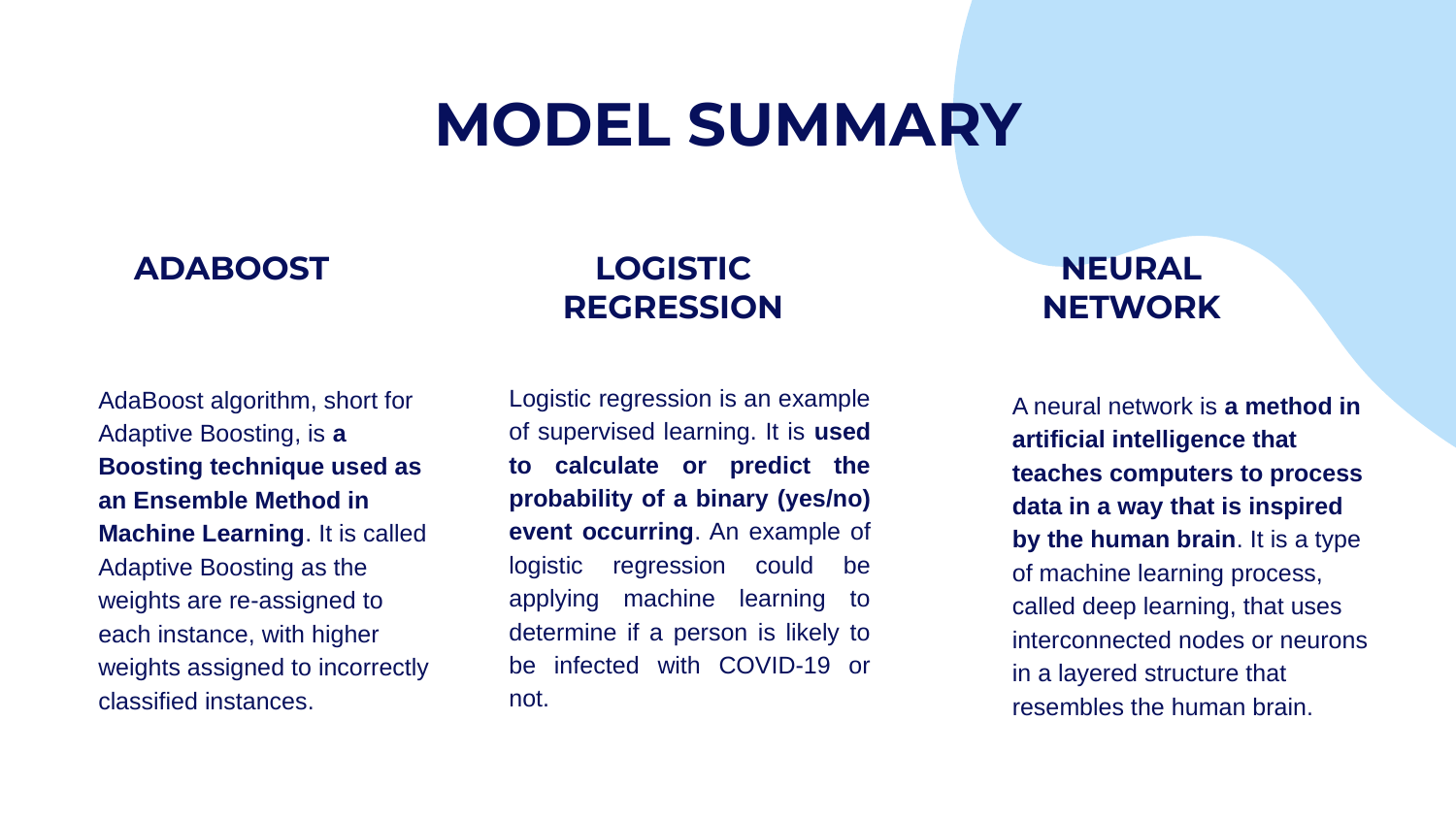

# MODEL SUMMARY
ADABOOST
LOGISTIC REGRESSION
NEURAL NETWORK
Logistic regression is an example of supervised learning. It is used to calculate or predict the probability of a binary (yes/no) event occurring. An example of logistic regression could be applying machine learning to determine if a person is likely to be infected with COVID-19 or not.
AdaBoost algorithm, short for Adaptive Boosting, is a Boosting technique used as an Ensemble Method in Machine Learning. It is called Adaptive Boosting as the weights are re-assigned to each instance, with higher weights assigned to incorrectly classified instances.

A neural network is a method in artificial intelligence that teaches computers to process data in a way that is inspired by the human brain. It is a type of machine learning process, called deep learning, that uses interconnected nodes or neurons in a layered structure that resembles the human brain.